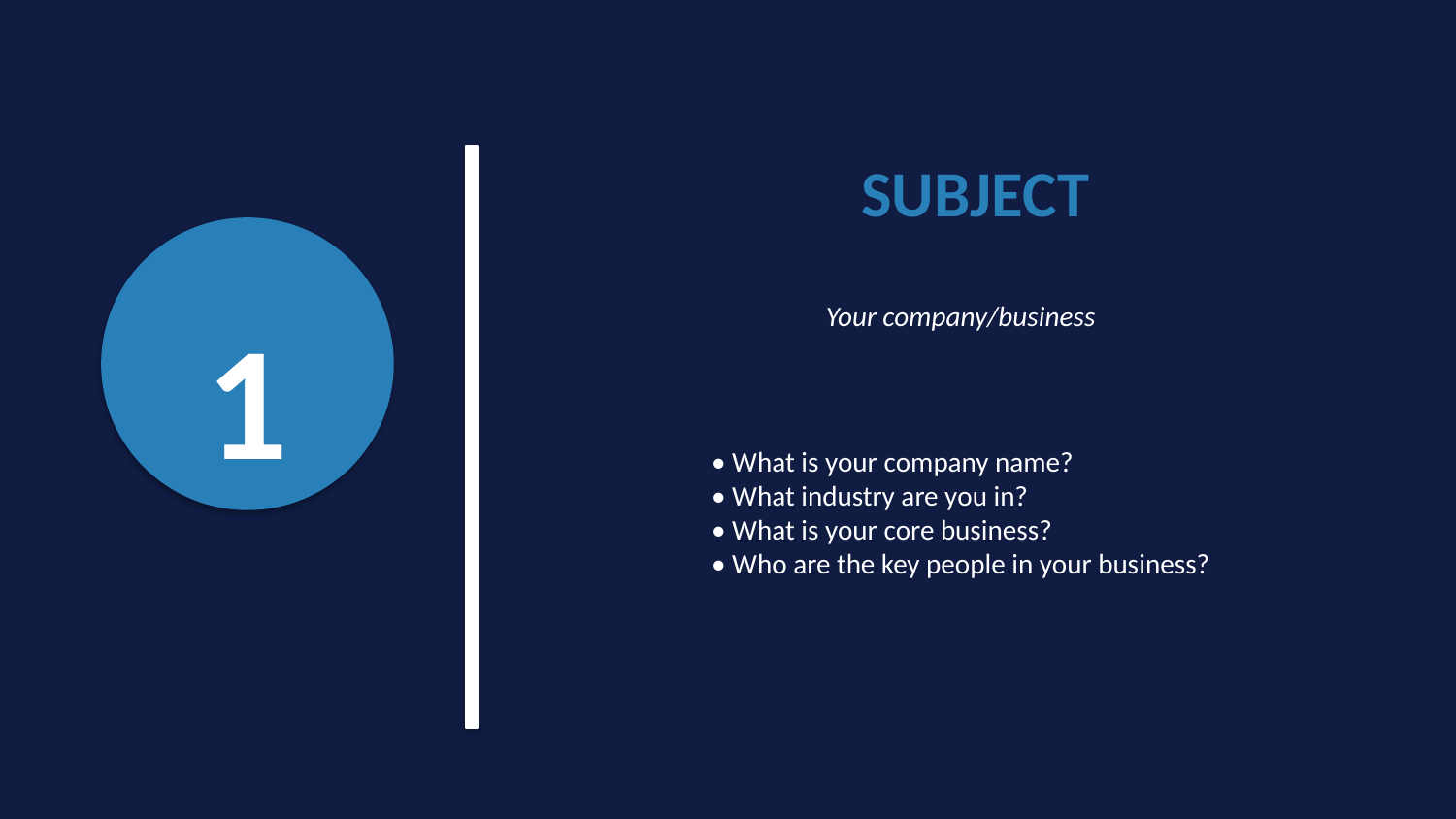

SUBJECT

1
Your company/business
• What is your company name?
• What industry are you in?
• What is your core business?
• Who are the key people in your business?